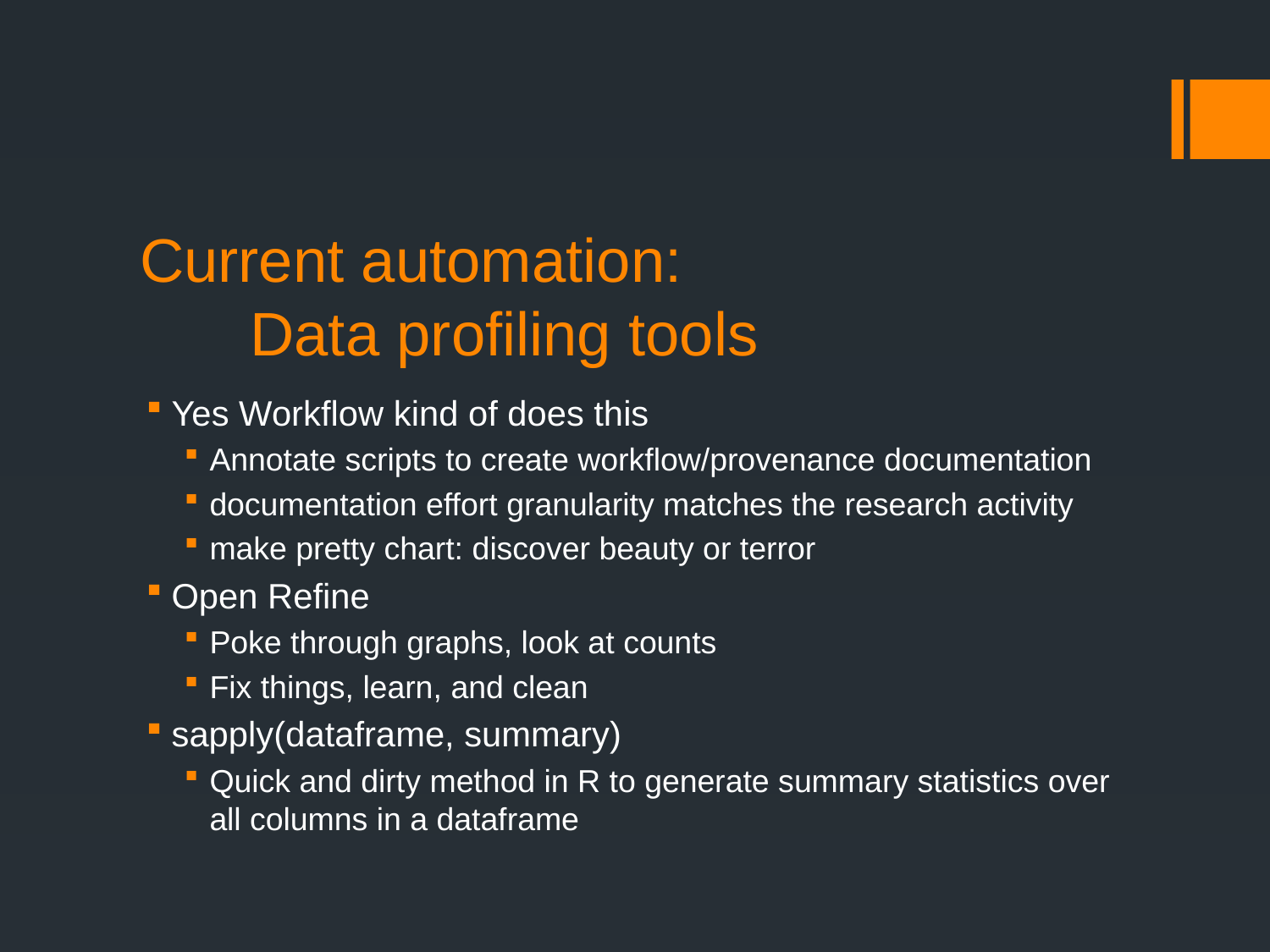

# Current automation: Data profiling tools
Yes Workflow kind of does this
Annotate scripts to create workflow/provenance documentation
documentation effort granularity matches the research activity
make pretty chart: discover beauty or terror
Open Refine
Poke through graphs, look at counts
Fix things, learn, and clean
sapply(dataframe, summary)
Quick and dirty method in R to generate summary statistics over all columns in a dataframe